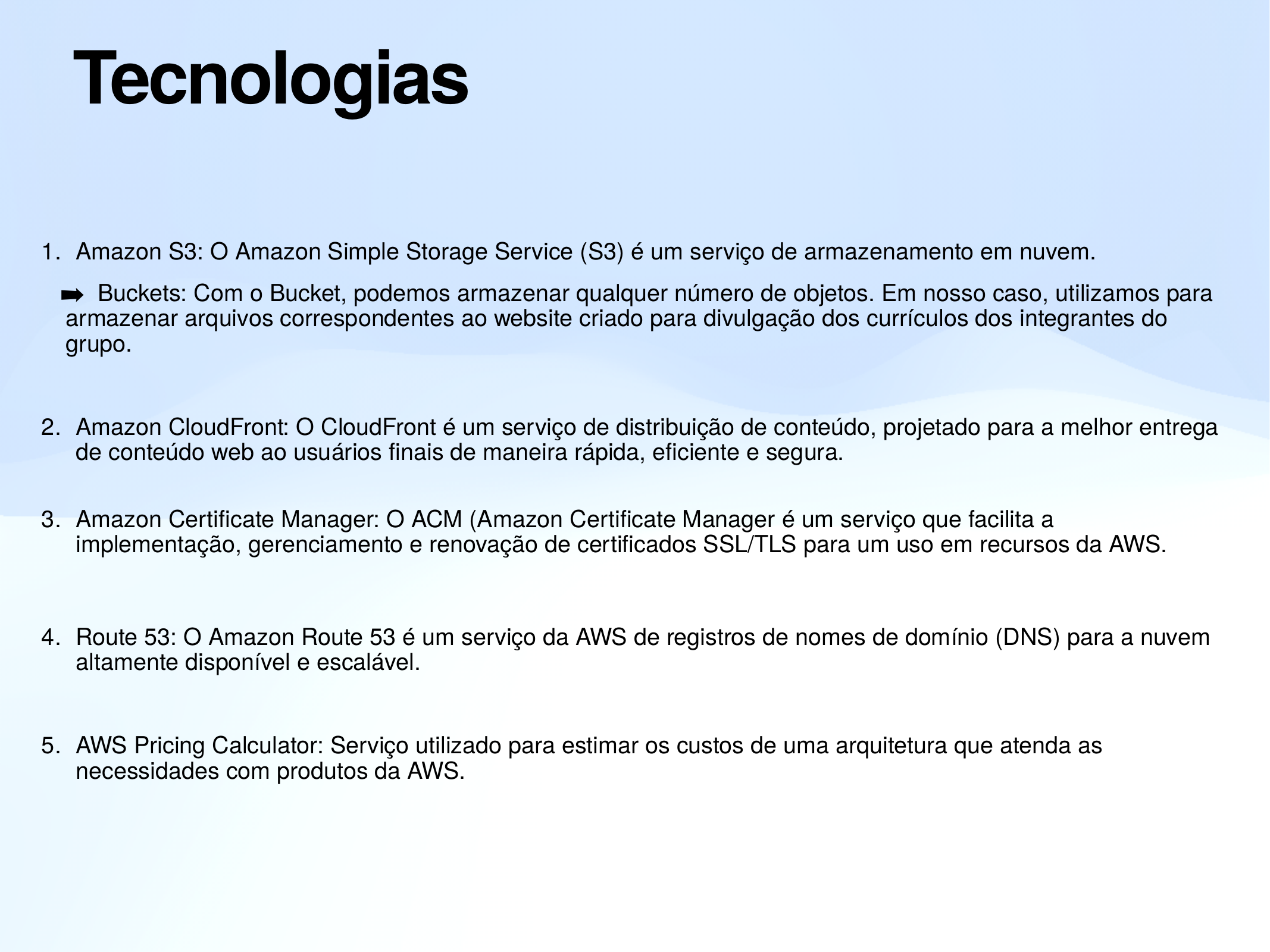

# Tecnologias
Amazon S3: O Amazon Simple Storage Service (S3) é um serviço de armazenamento em nuvem.
  Buckets: Com o Bucket, podemos armazenar qualquer número de objetos. Em nosso caso, utilizamos para armazenar arquivos correspondentes ao website criado para divulgação dos currículos dos integrantes do grupo.

Amazon CloudFront: O CloudFront é um serviço de distribuição de conteúdo, projetado para a melhor entrega de conteúdo web ao usuários finais de maneira rápida, eficiente e segura.
Amazon Certificate Manager: O ACM (Amazon Certificate Manager é um serviço que facilita a implementação, gerenciamento e renovação de certificados SSL/TLS para um uso em recursos da AWS.
Route 53: O Amazon Route 53 é um serviço da AWS de registros de nomes de domínio (DNS) para a nuvem altamente disponível e escalável.

AWS Pricing Calculator: Serviço utilizado para estimar os custos de uma arquitetura que atenda as necessidades com produtos da AWS.